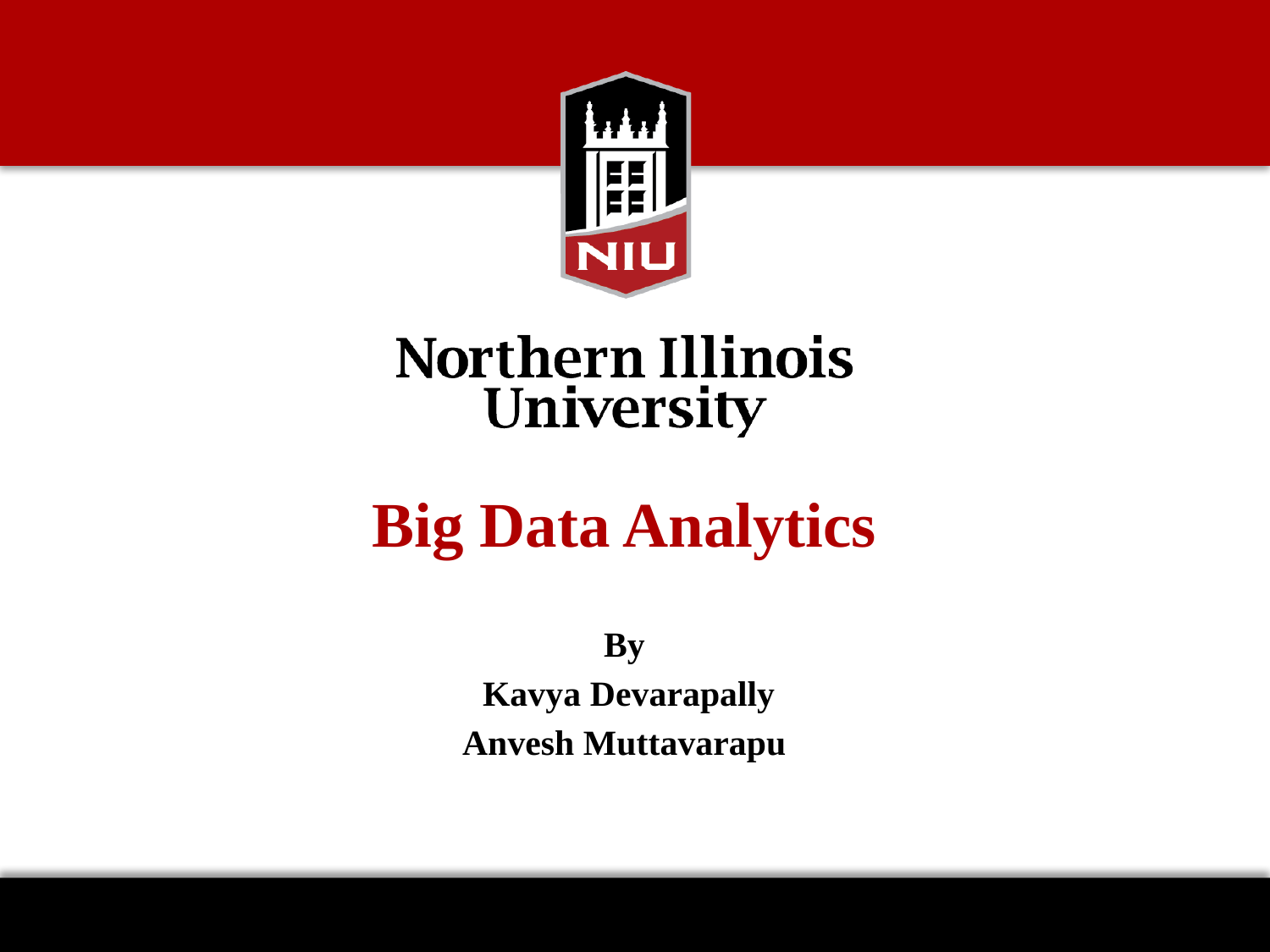

# Big Data Analytics
By
 Kavya Devarapally
Anvesh Muttavarapu